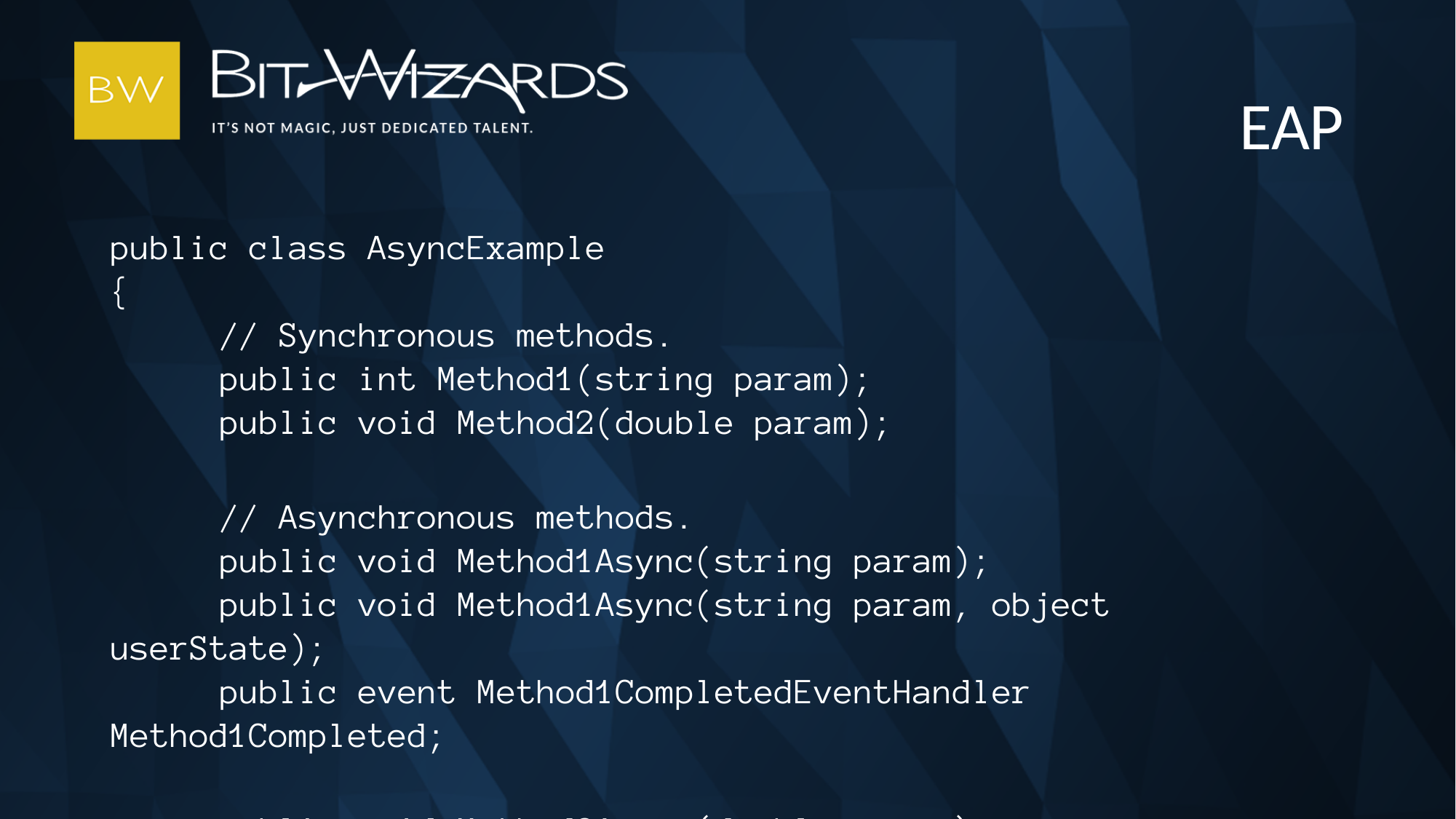

EAP
public class AsyncExample
{
	// Synchronous methods.
	public int Method1(string param);
	public void Method2(double param);

	// Asynchronous methods.
	public void Method1Async(string param);
	public void Method1Async(string param, object userState);
	public event Method1CompletedEventHandler Method1Completed;

	public void Method2Async(double param);
	public void Method2Async(double param, object userState);
	public event Method2CompletedEventHandler Method2Completed;

	public void CancelAsync(object userState);

	public bool IsBusy { get; }

	// Class implementation not shown.
}